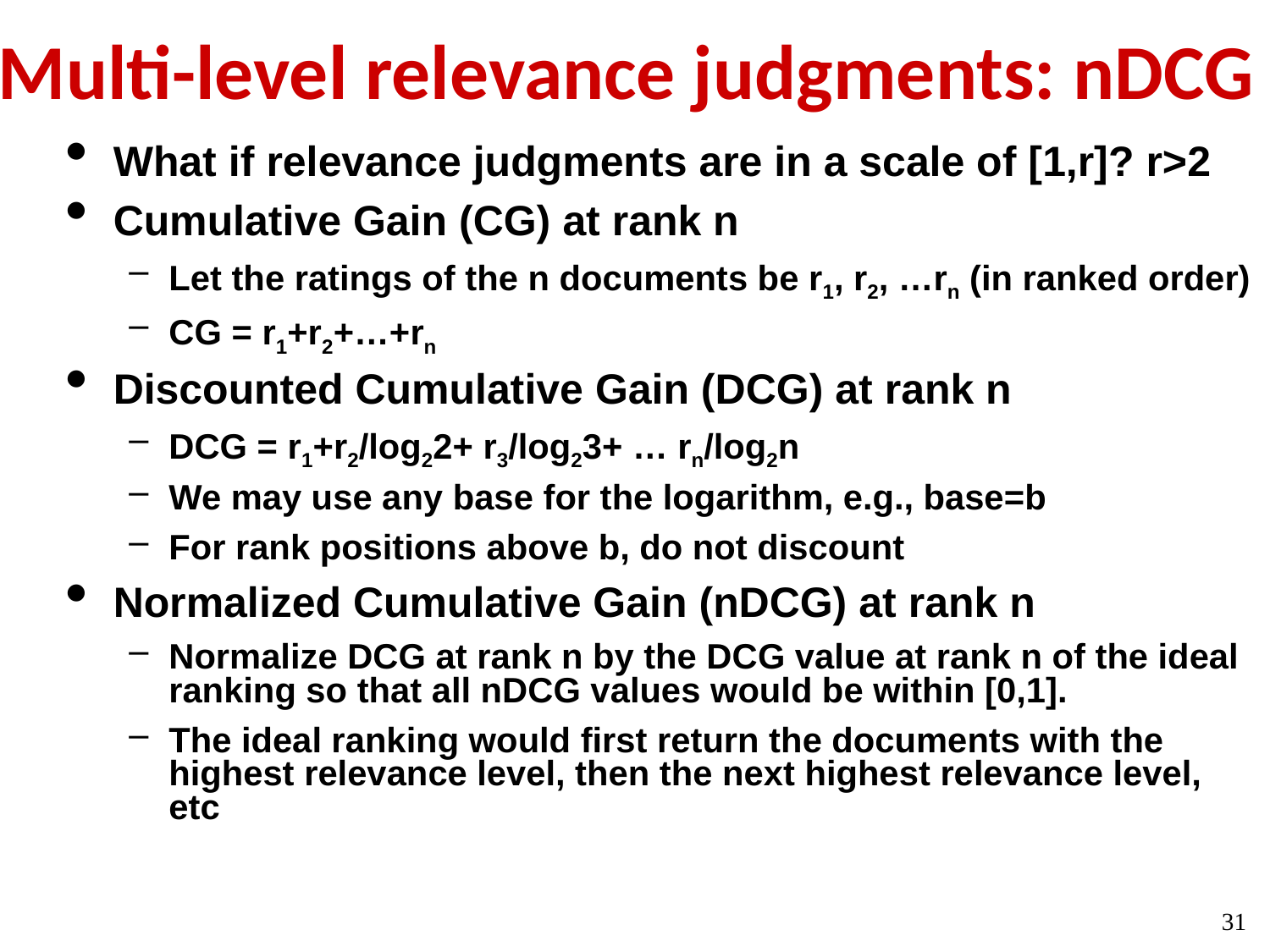

# Multi-level relevance judgments: nDCG
What if relevance judgments are in a scale of [1,r]? r>2
Cumulative Gain (CG) at rank n
Let the ratings of the n documents be r1, r2, …rn (in ranked order)
CG = r1+r2+…+rn
Discounted Cumulative Gain (DCG) at rank n
DCG = r1+r2/log22+ r3/log23+ … rn/log2n
We may use any base for the logarithm, e.g., base=b
For rank positions above b, do not discount
Normalized Cumulative Gain (nDCG) at rank n
Normalize DCG at rank n by the DCG value at rank n of the ideal ranking so that all nDCG values would be within [0,1].
The ideal ranking would first return the documents with the highest relevance level, then the next highest relevance level, etc
31